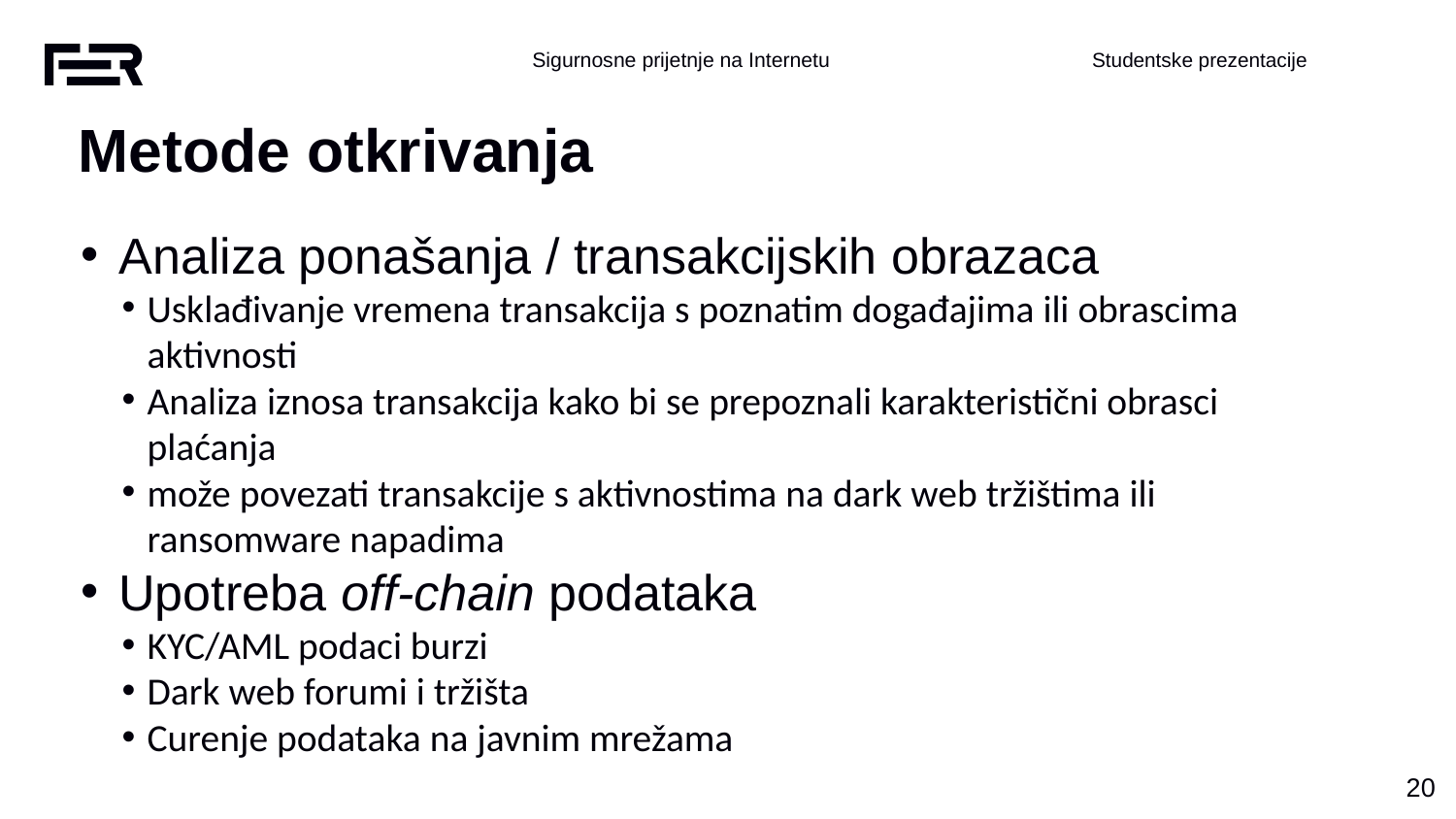

Metode otkrivanja
Analiza ponašanja / transakcijskih obrazaca
Usklađivanje vremena transakcija s poznatim događajima ili obrascima aktivnosti
Analiza iznosa transakcija kako bi se prepoznali karakteristični obrasci plaćanja
može povezati transakcije s aktivnostima na dark web tržištima ili ransomware napadima
Upotreba off-chain podataka
KYC/AML podaci burzi
Dark web forumi i tržišta
Curenje podataka na javnim mrežama
20